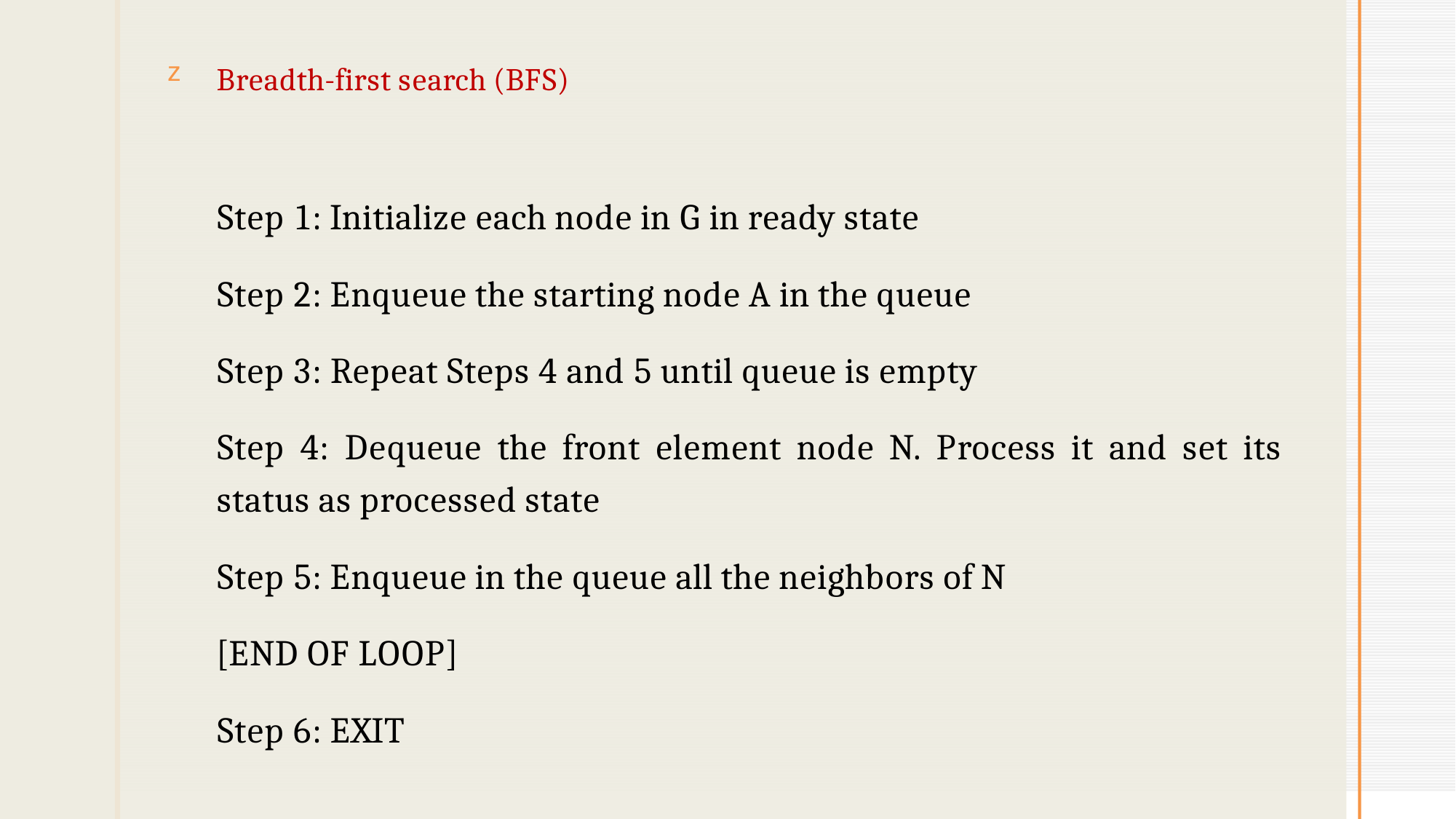

Breadth-first search (BFS)
Step 1: Initialize each node in G in ready state
Step 2: Enqueue the starting node A in the queue
Step 3: Repeat Steps 4 and 5 until queue is empty
Step 4: Dequeue the front element node N. Process it and set its status as processed state
Step 5: Enqueue in the queue all the neighbors of N
[END OF LOOP]
Step 6: EXIT